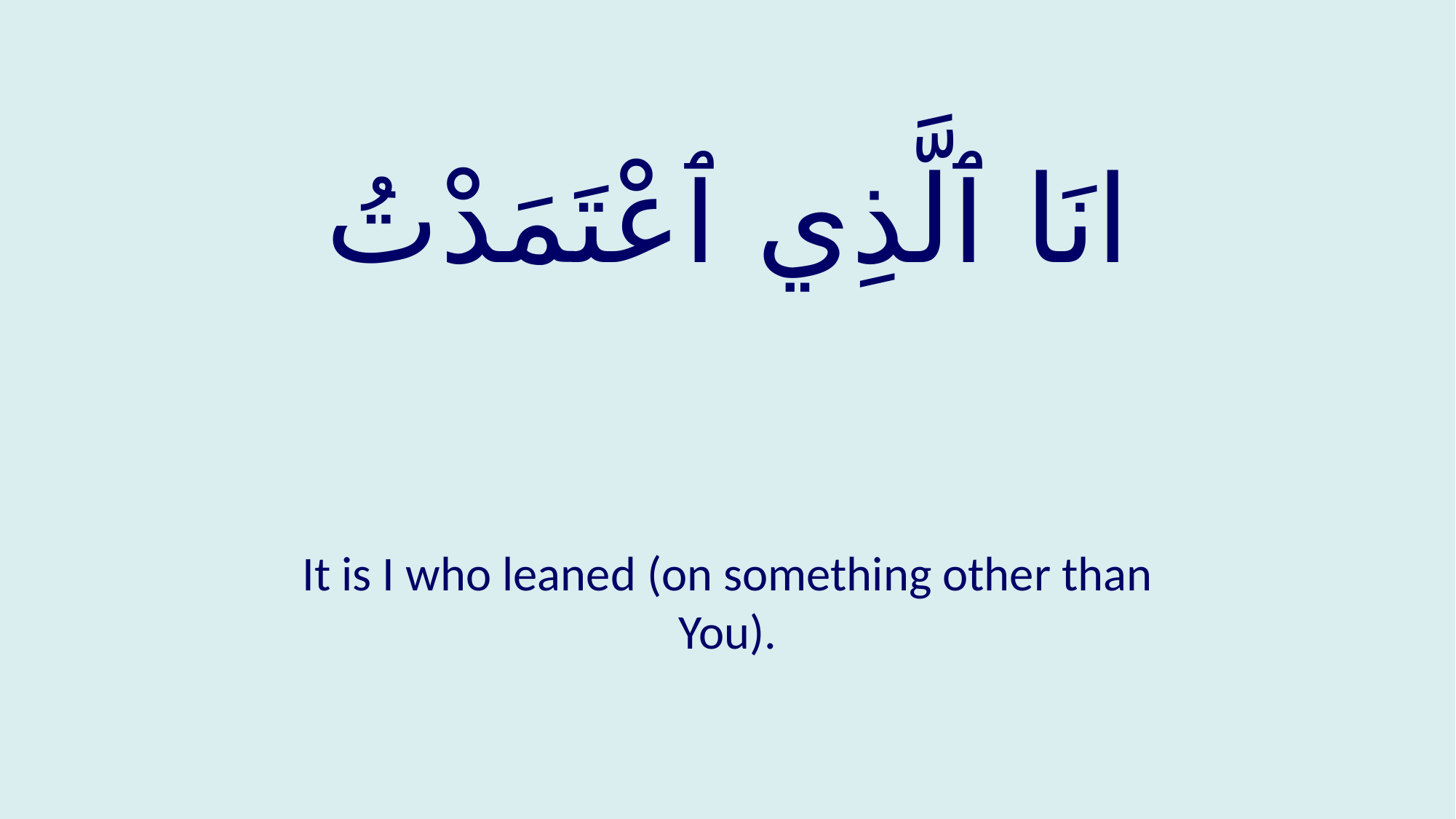

# انَا ٱلَّذِي ٱعْتَمَدْتُ
It is I who leaned (on something other than You).